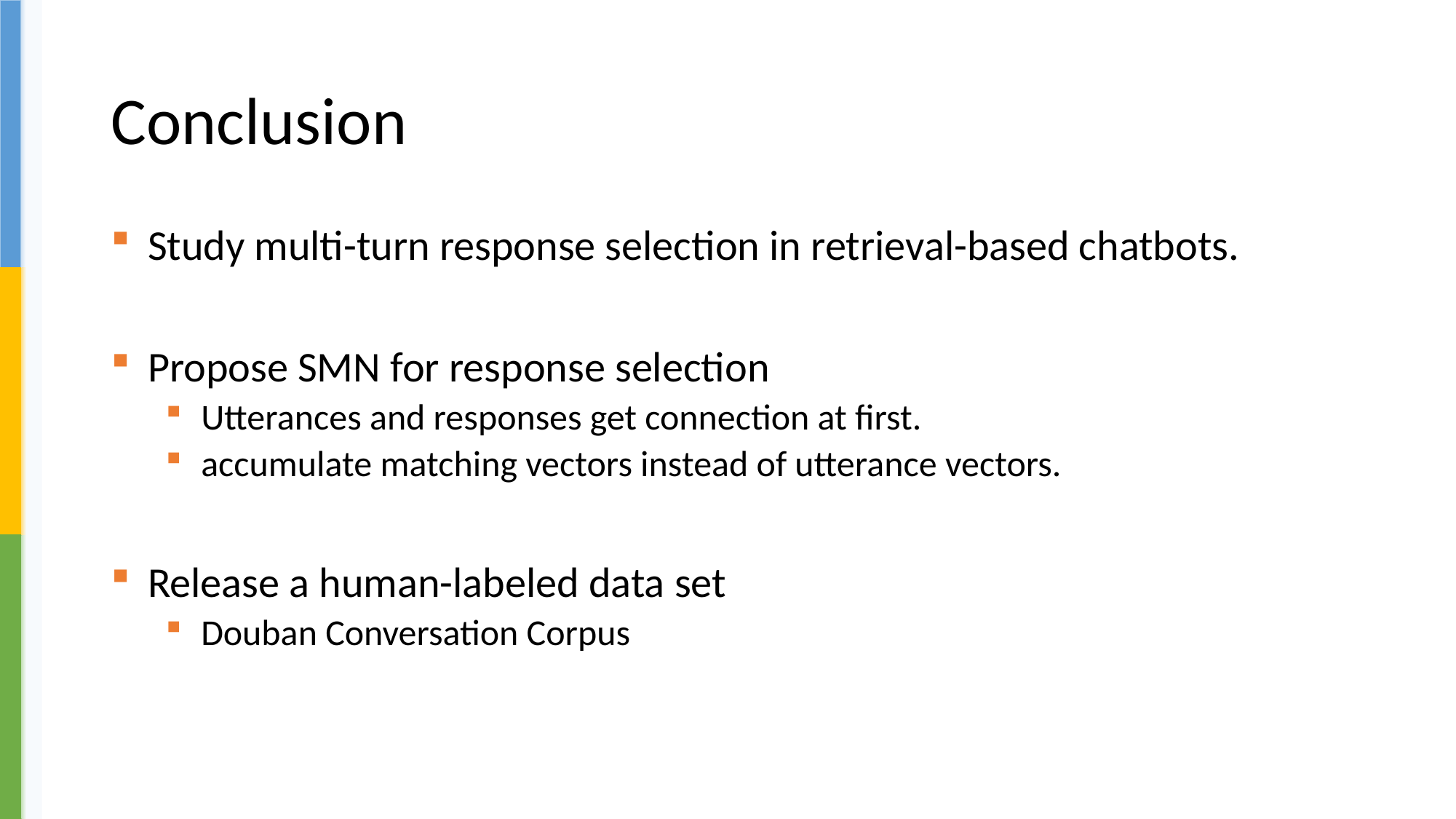

# Conclusion

 Study multi-turn response selection in retrieval-based chatbots.

 Propose SMN for response selection
 Utterances and responses get connection at first.
 accumulate matching vectors instead of utterance vectors.

 Release a human-labeled data set
 Douban Conversation Corpus